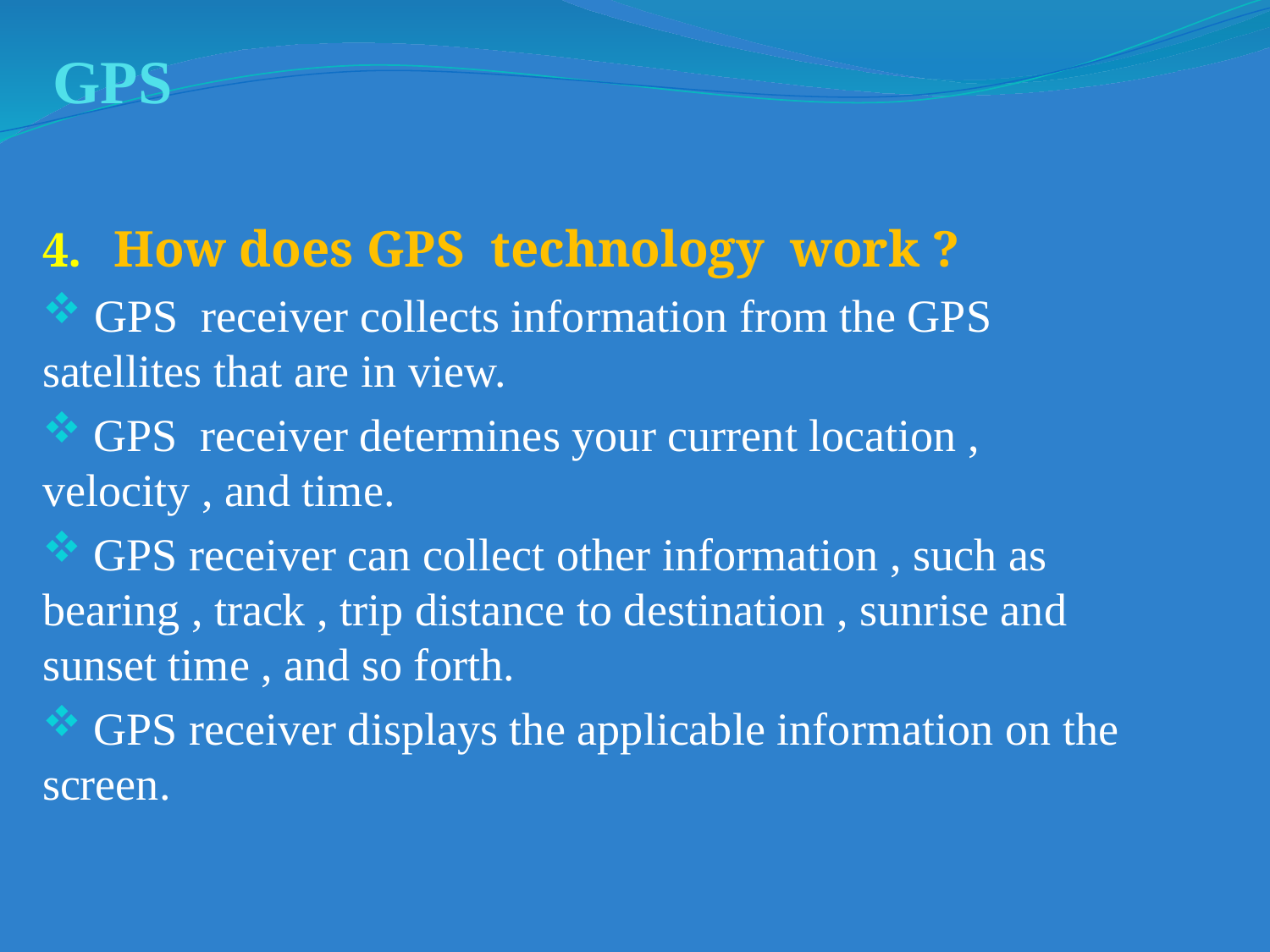

# GPS
How does GPS  technology  work ?
 GPS  receiver collects information from the GPS        satellites that are in view.
 GPS  receiver determines your current location , velocity , and time.
 GPS receiver can collect other information , such as bearing , track , trip distance to destination , sunrise and sunset time , and so forth.
 GPS receiver displays the applicable information on the screen.